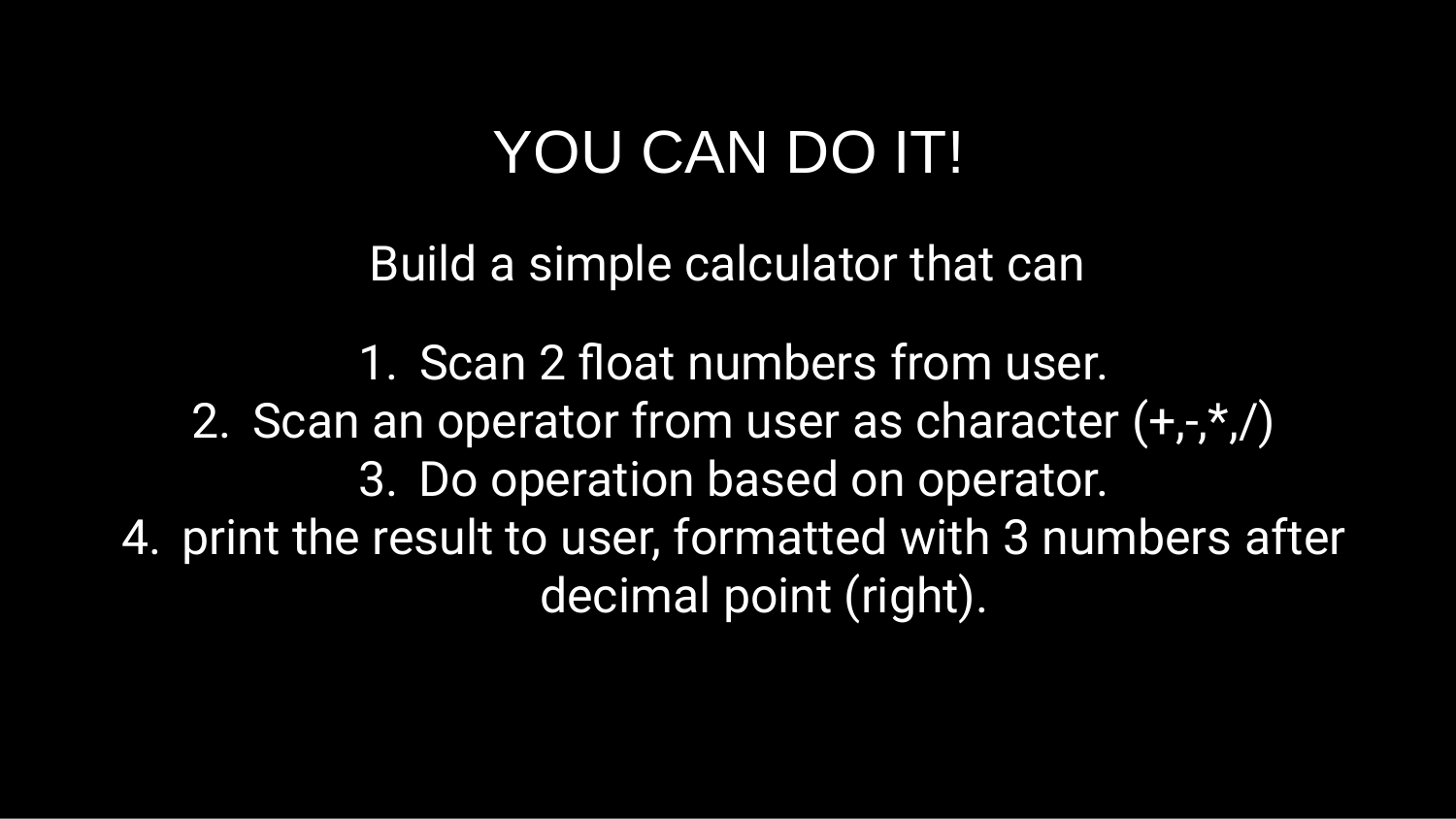

YOU CAN DO IT!
Build a simple calculator that can
Scan 2 float numbers from user.
Scan an operator from user as character (+,-,*,/)
Do operation based on operator.
print the result to user, formatted with 3 numbers after decimal point (right).